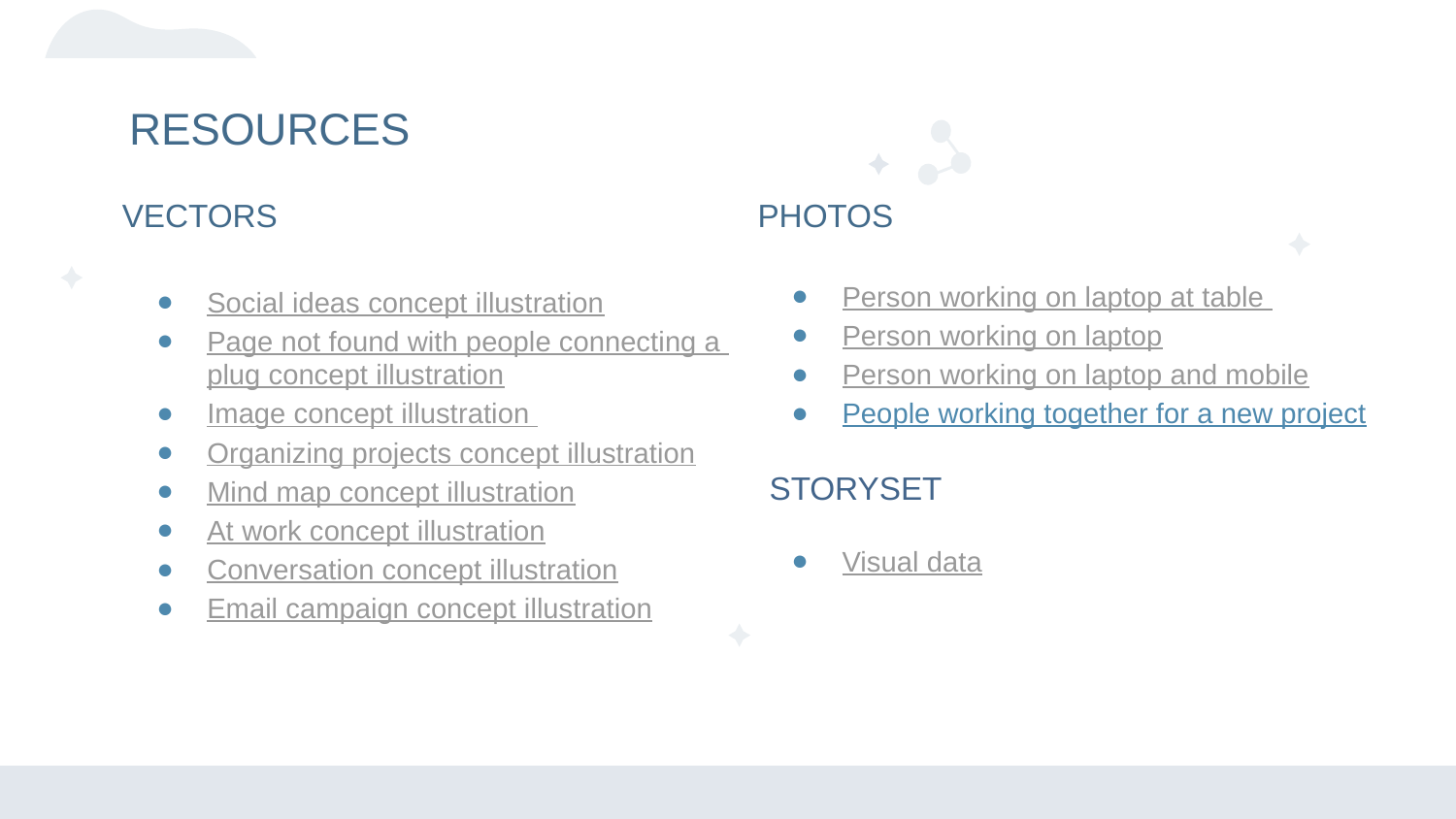

# RESOURCES
VECTORS
PHOTOS
Person working on laptop at table
Person working on laptop
Person working on laptop and mobile
People working together for a new project
STORYSET
Visual data
Social ideas concept illustration
Page not found with people connecting a plug concept illustration
Image concept illustration
Organizing projects concept illustration
Mind map concept illustration
At work concept illustration
Conversation concept illustration
Email campaign concept illustration